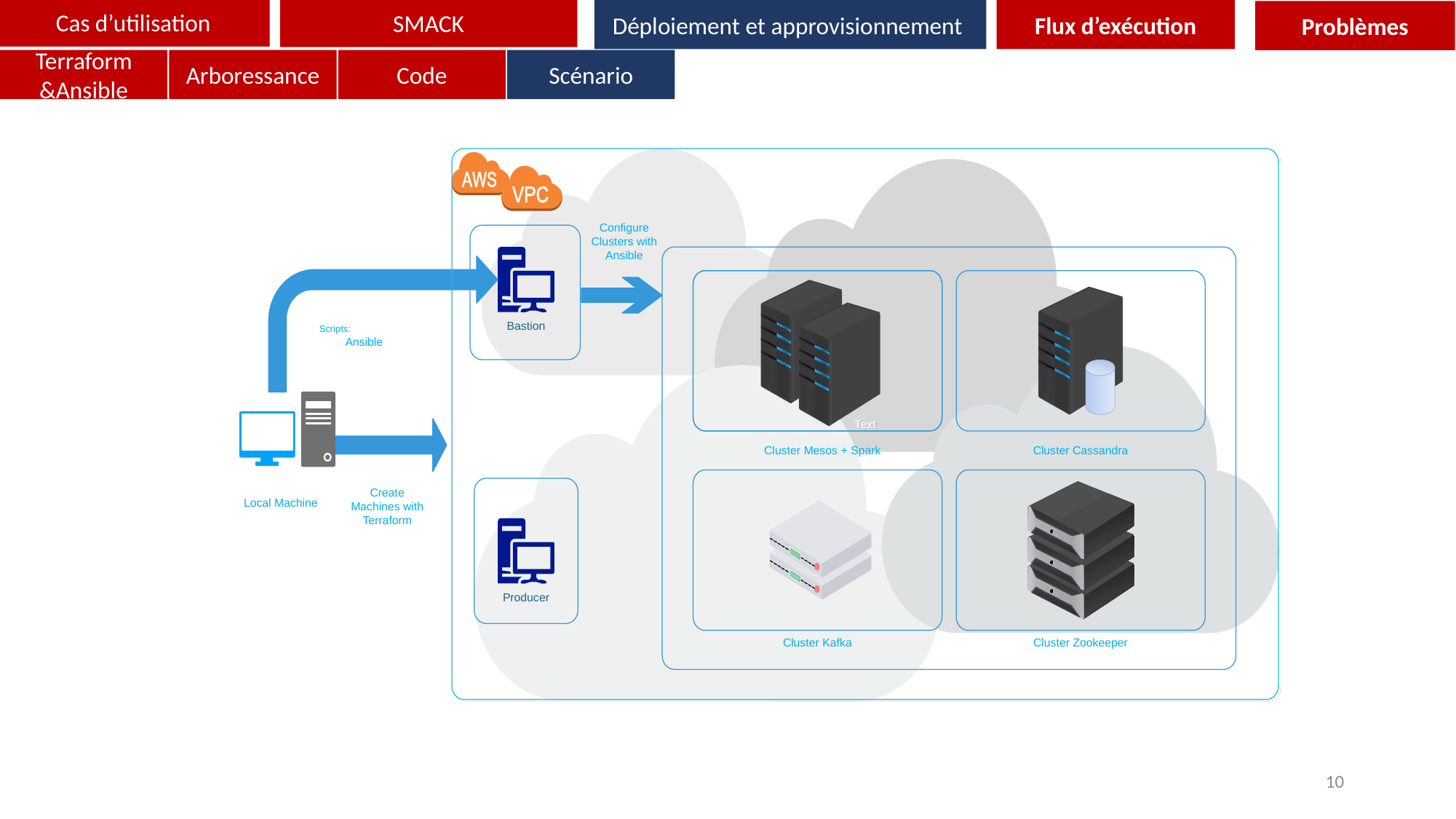

Flux d’exécution

Cas d’utilisation
SMACK
Déploiement et approvisionnement
Problèmes
Terraform &Ansible
Arboressance
Code
Scénario

Text

Configure Clusters with Ansible

Bastion

Cluster Mesos + Spark
Cluster Cassandra

Cluster Kafka
Cluster Zookeeper

Scripts:
Ansible

Local Machine

Create Machines with Terraform

Producer
10